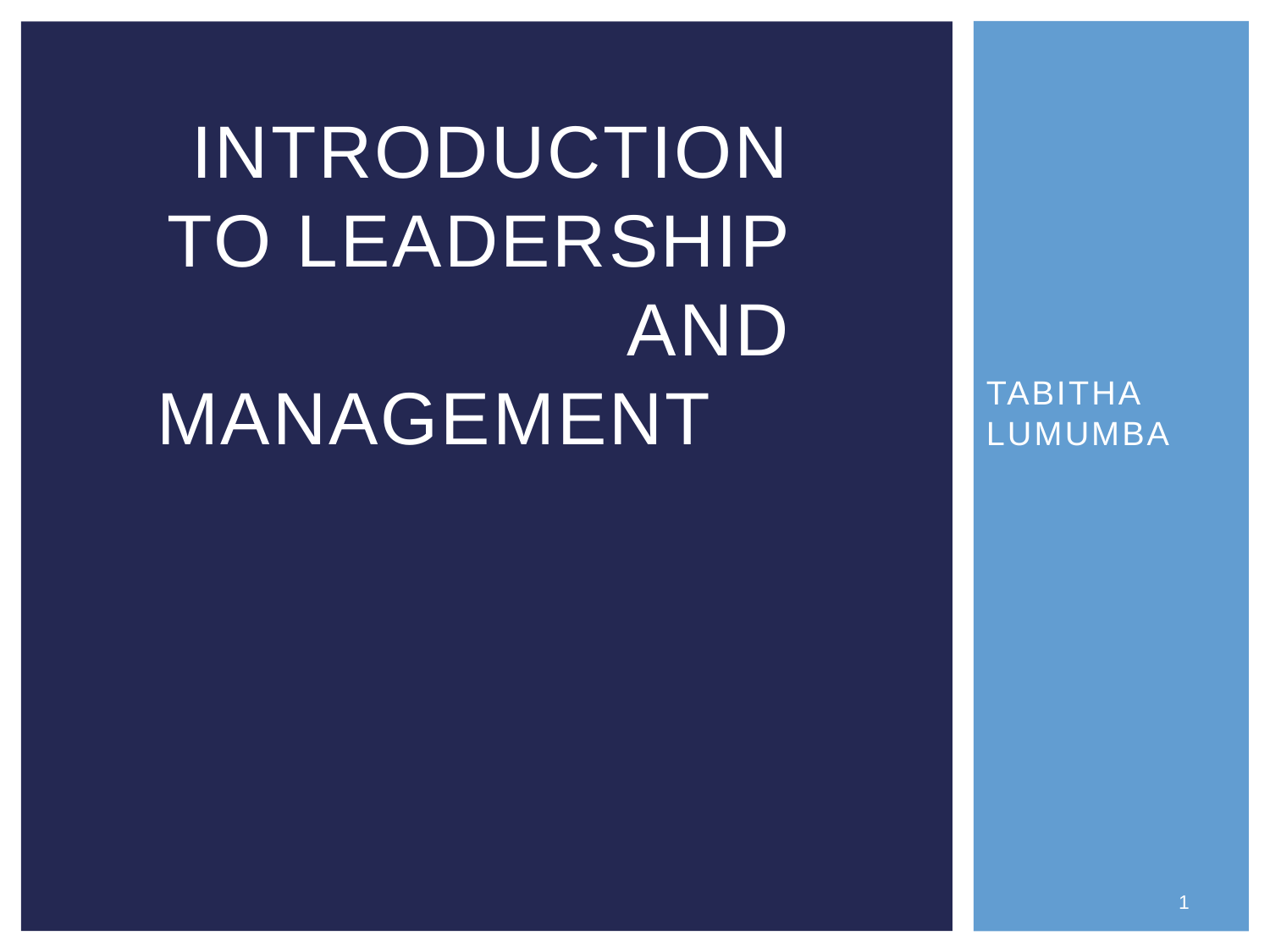

# INTRODUCTION TO LEADERSHIP AND MANAGEMENT
TABITHA LUMUMBA
1